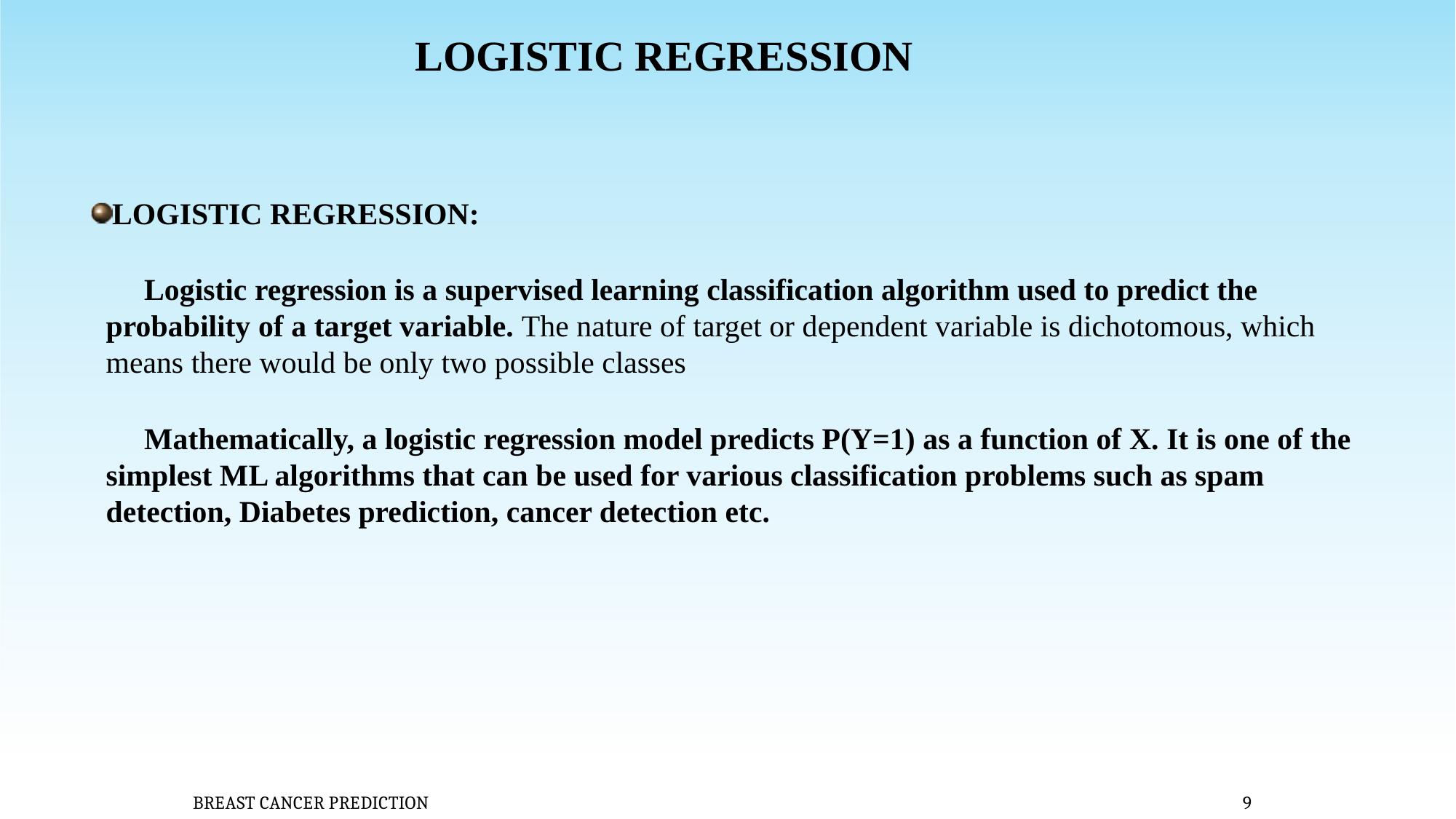

# LOGISTIC REGRESSION

LOGISTIC REGRESSION:

     Logistic regression is a supervised learning classification algorithm used to predict the probability of a target variable. The nature of target or dependent variable is dichotomous, which means there would be only two possible classes

     Mathematically, a logistic regression model predicts P(Y=1) as a function of X. It is one of the simplest ML algorithms that can be used for various classification problems such as spam detection, Diabetes prediction, cancer detection etc.

BREAST CANCER PREDICTION
9